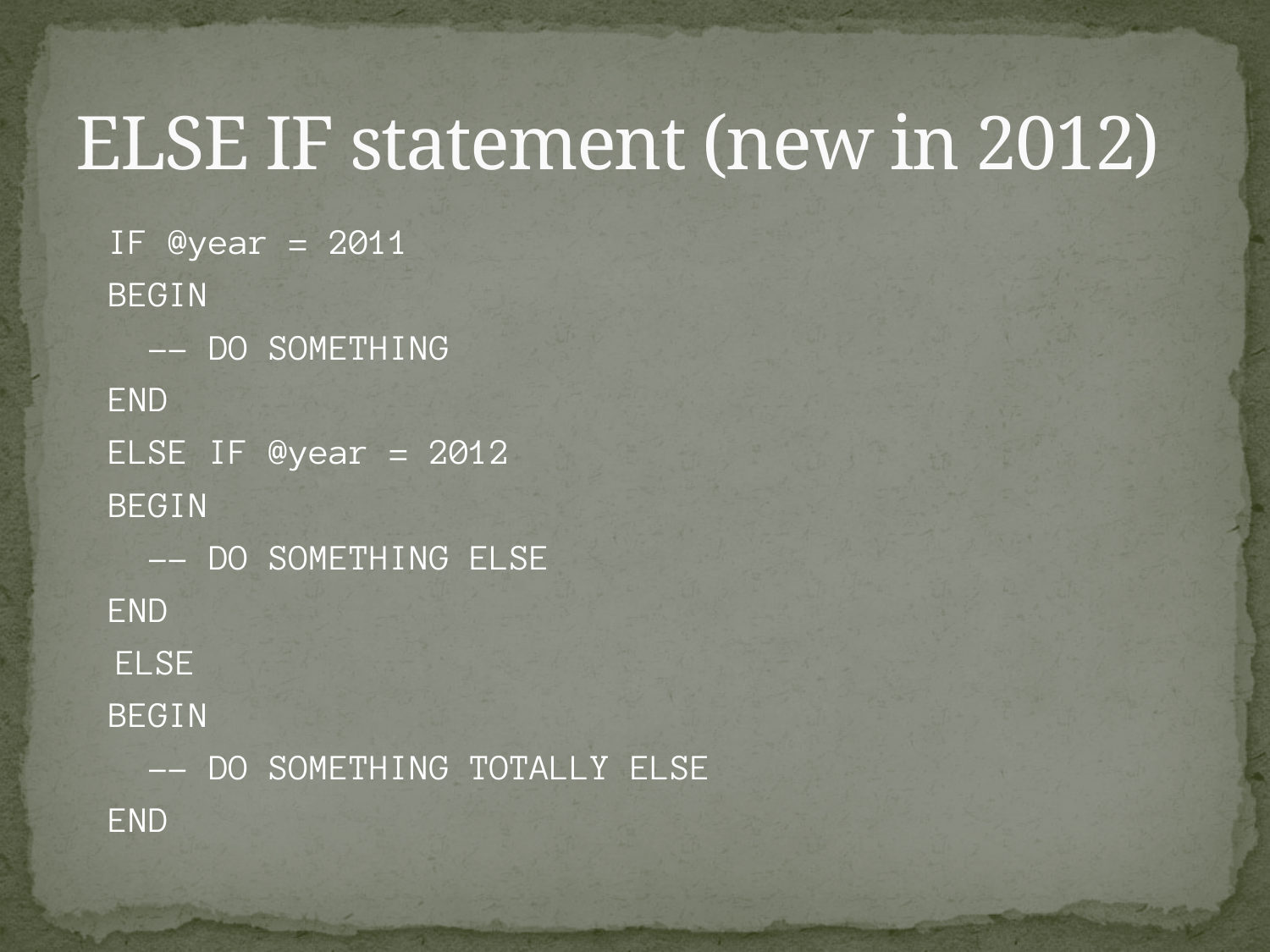

# ELSE IF statement (new in 2012)
	IF @year = 2011
		BEGIN
		  -- DO SOMETHING
		END
	ELSE IF @year = 2012
		BEGIN
		  -- DO SOMETHING ELSE
		END
  ELSE
		BEGIN
		  -- DO SOMETHING TOTALLY ELSE
		END